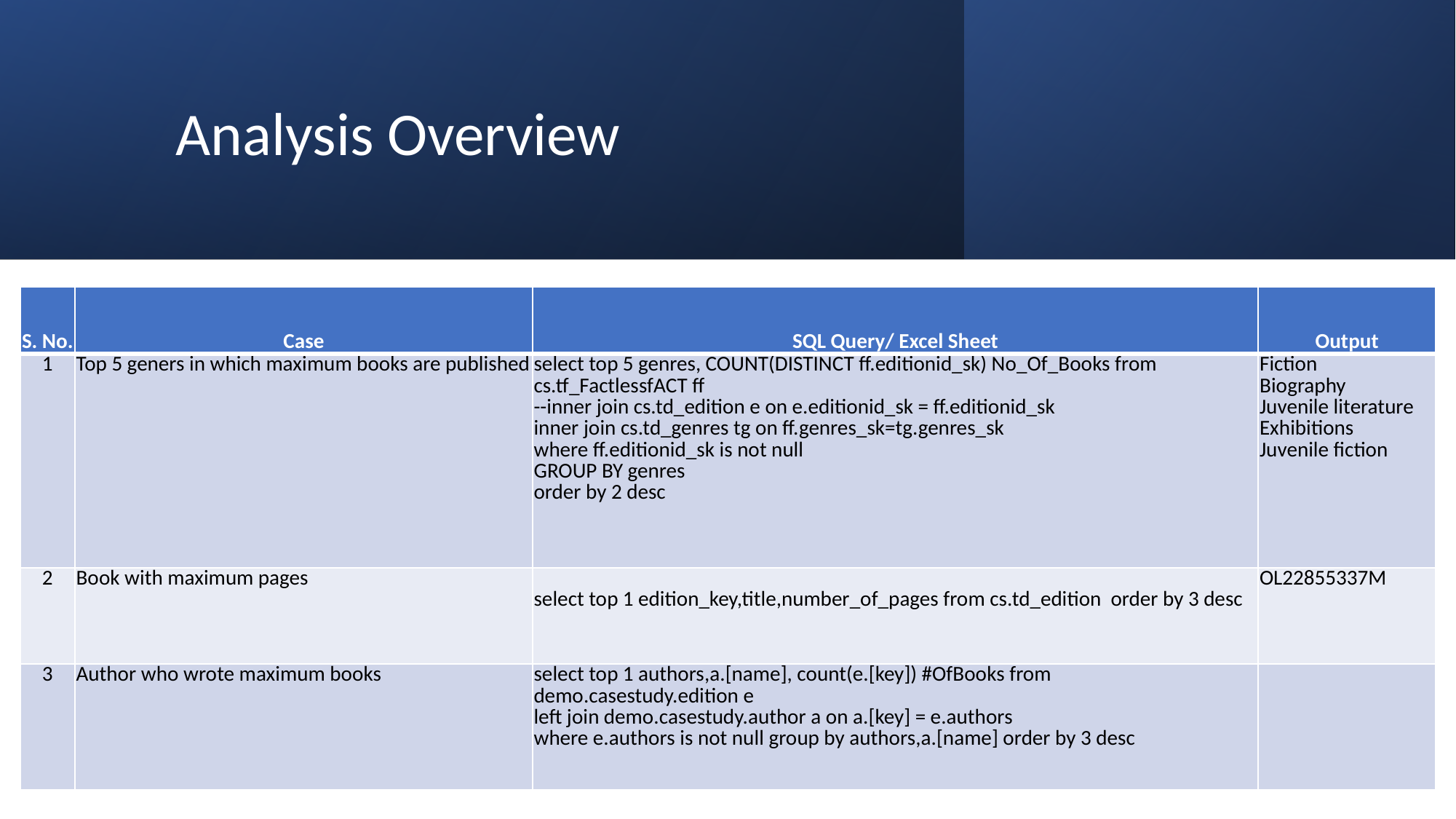

# Analysis Overview
| S. No. | Case | SQL Query/ Excel Sheet | Output |
| --- | --- | --- | --- |
| 1 | Top 5 geners in which maximum books are published | select top 5 genres, COUNT(DISTINCT ff.editionid\_sk) No\_Of\_Books from cs.tf\_FactlessfACT ff --inner join cs.td\_edition e on e.editionid\_sk = ff.editionid\_sk inner join cs.td\_genres tg on ff.genres\_sk=tg.genres\_sk where ff.editionid\_sk is not null GROUP BY genres order by 2 desc | Fiction Biography Juvenile literature Exhibitions Juvenile fiction |
| 2 | Book with maximum pages | select top 1 edition\_key,title,number\_of\_pages from cs.td\_edition order by 3 desc | OL22855337M |
| 3 | Author who wrote maximum books | select top 1 authors,a.[name], count(e.[key]) #OfBooks from demo.casestudy.edition e left join demo.casestudy.author a on a.[key] = e.authors where e.authors is not null group by authors,a.[name] order by 3 desc |  |